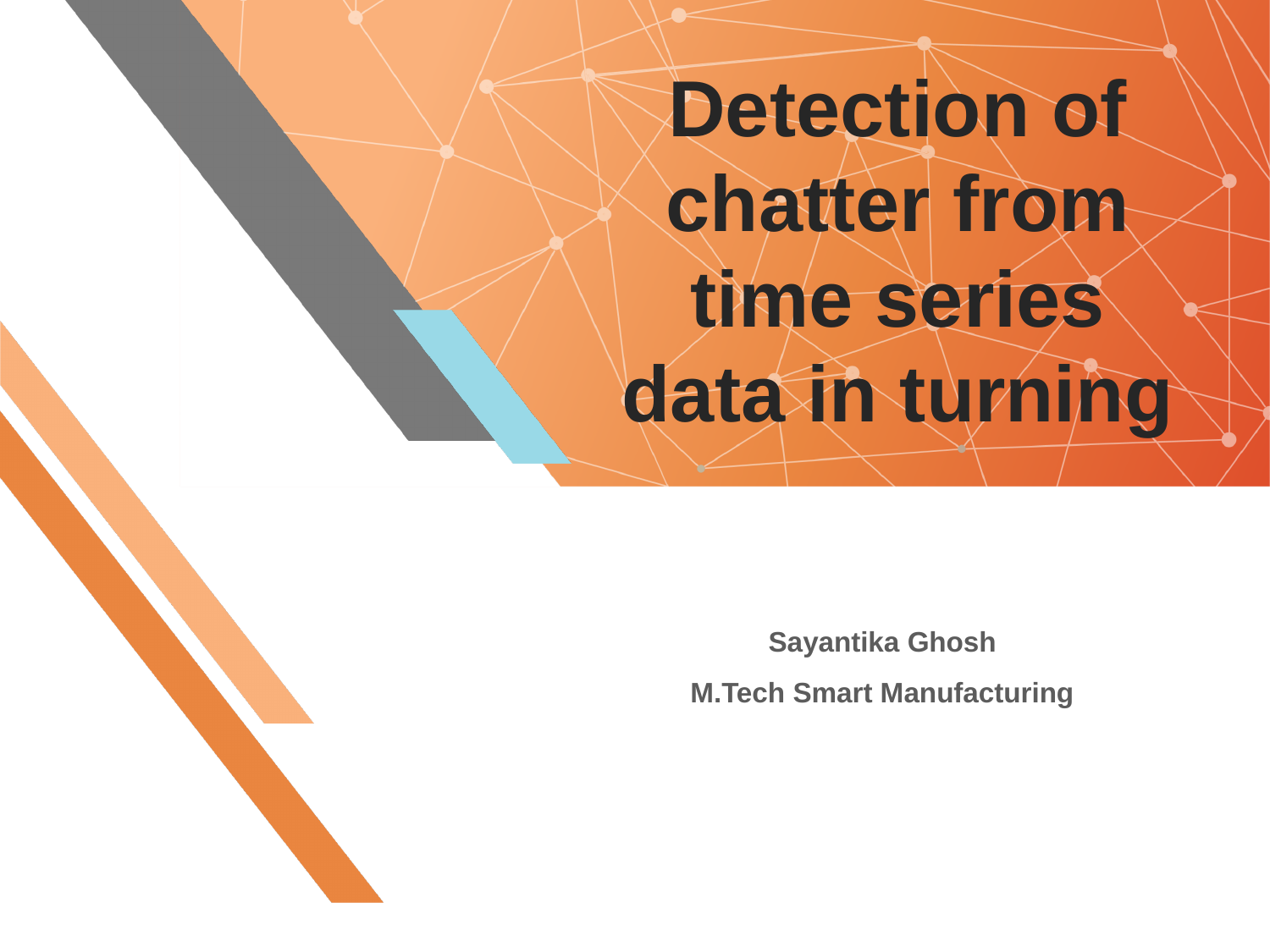

# Detection of chatter from time series data in turning

Sayantika Ghosh
M.Tech Smart Manufacturing